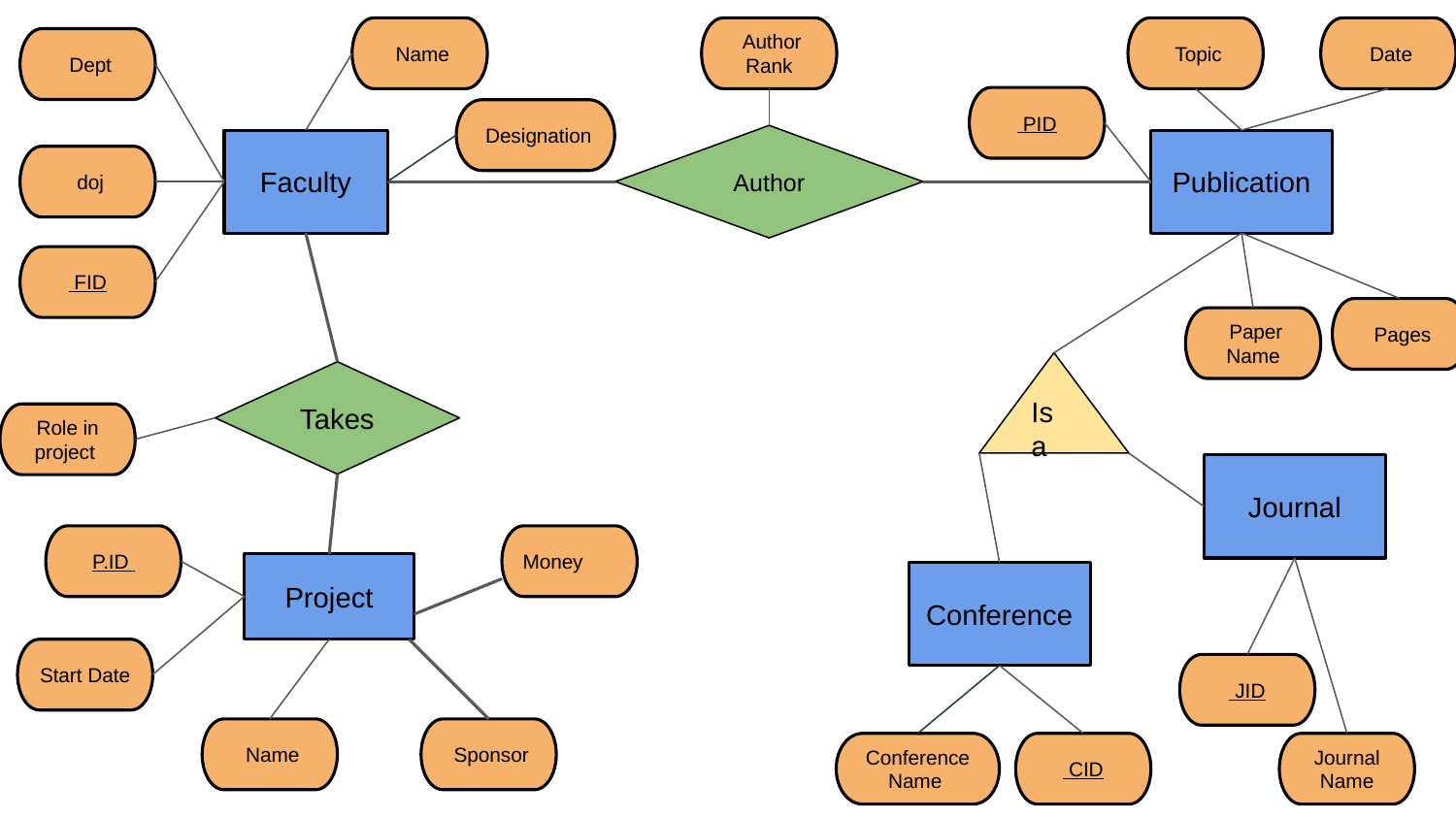

Author Rank
 Name
 Topic
 Date
 Dept
 PID
 Designation
Author
Faculty
Publication
 doj
 FID
 Pages
 Paper Name
Is a
Takes
Role in project
Journal
P.ID
Money
Project
Conference
Start Date
 JID
 Name
 Sponsor
 CID
Journal Name
Conference Name